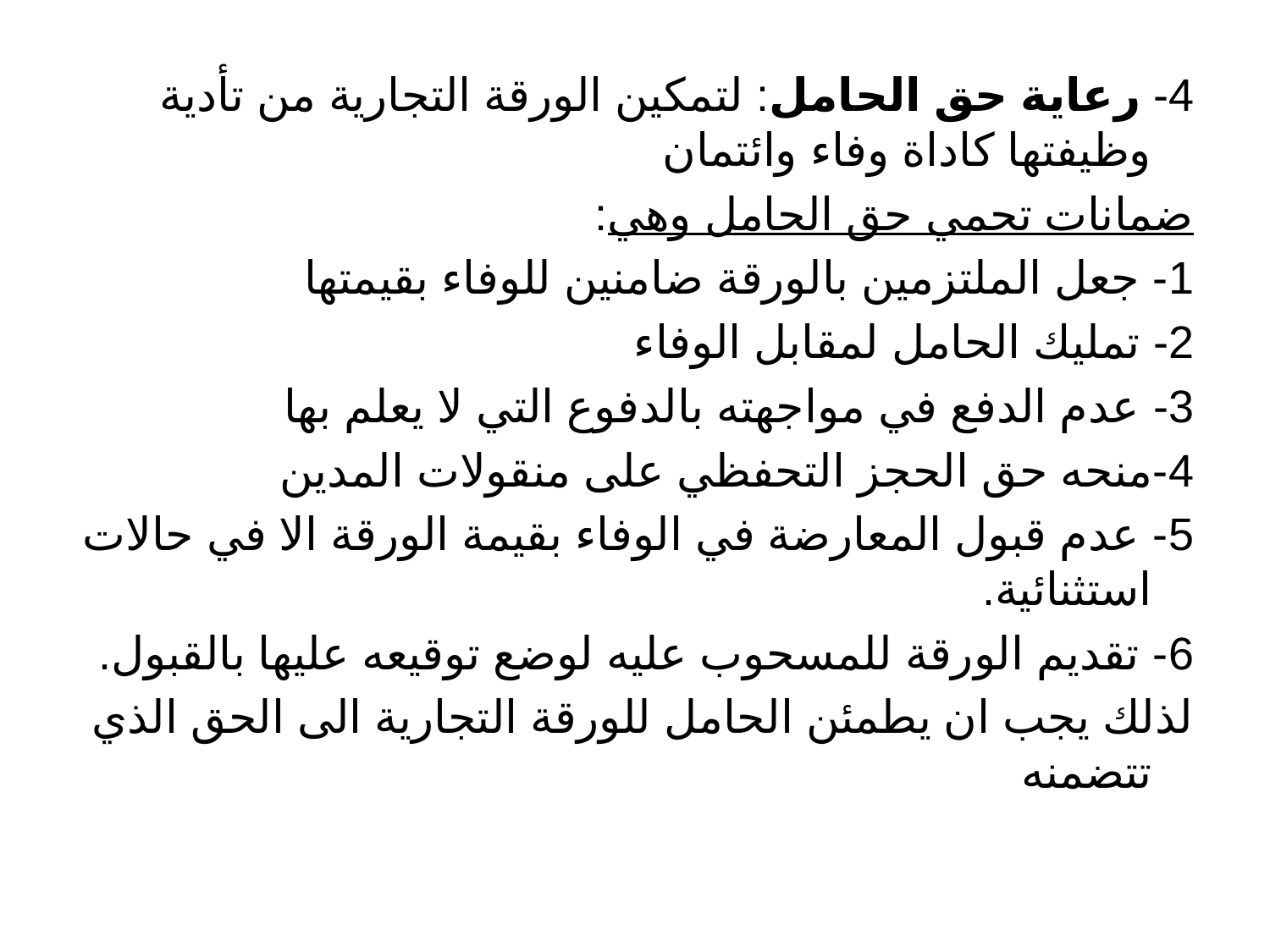

4- رعاية حق الحامل: لتمكين الورقة التجارية من تأدية وظيفتها كاداة وفاء وائتمان
ضمانات تحمي حق الحامل وهي:
1- جعل الملتزمين بالورقة ضامنين للوفاء بقيمتها
2- تمليك الحامل لمقابل الوفاء
3- عدم الدفع في مواجهته بالدفوع التي لا يعلم بها
4-منحه حق الحجز التحفظي على منقولات المدين
5- عدم قبول المعارضة في الوفاء بقيمة الورقة الا في حالات استثنائية.
6- تقديم الورقة للمسحوب عليه لوضع توقيعه عليها بالقبول.
لذلك يجب ان يطمئن الحامل للورقة التجارية الى الحق الذي تتضمنه